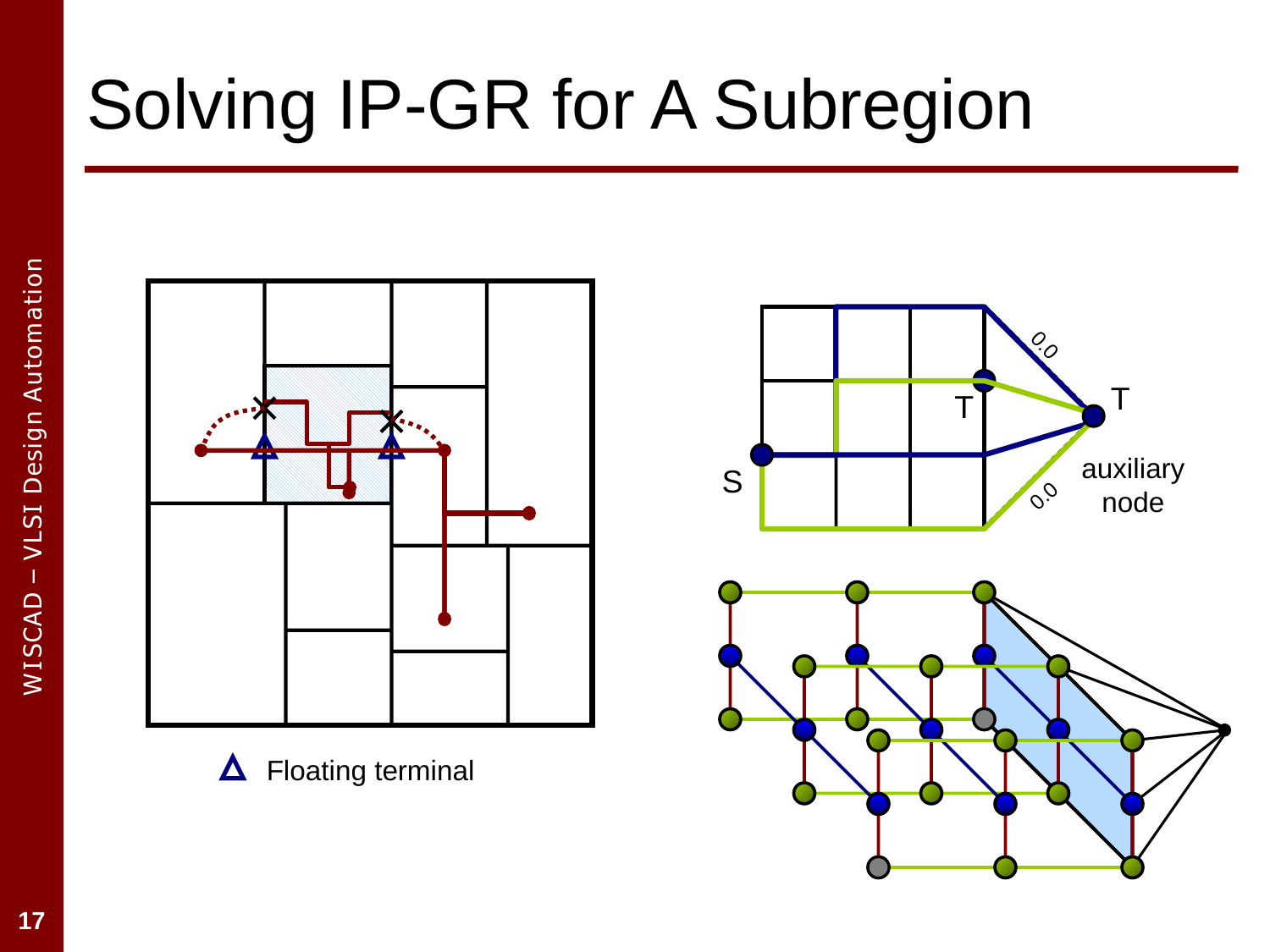

Solving IP-GR for A Subregion

auxiliary
node
0.0

T
T

S
0.0

Floating terminal